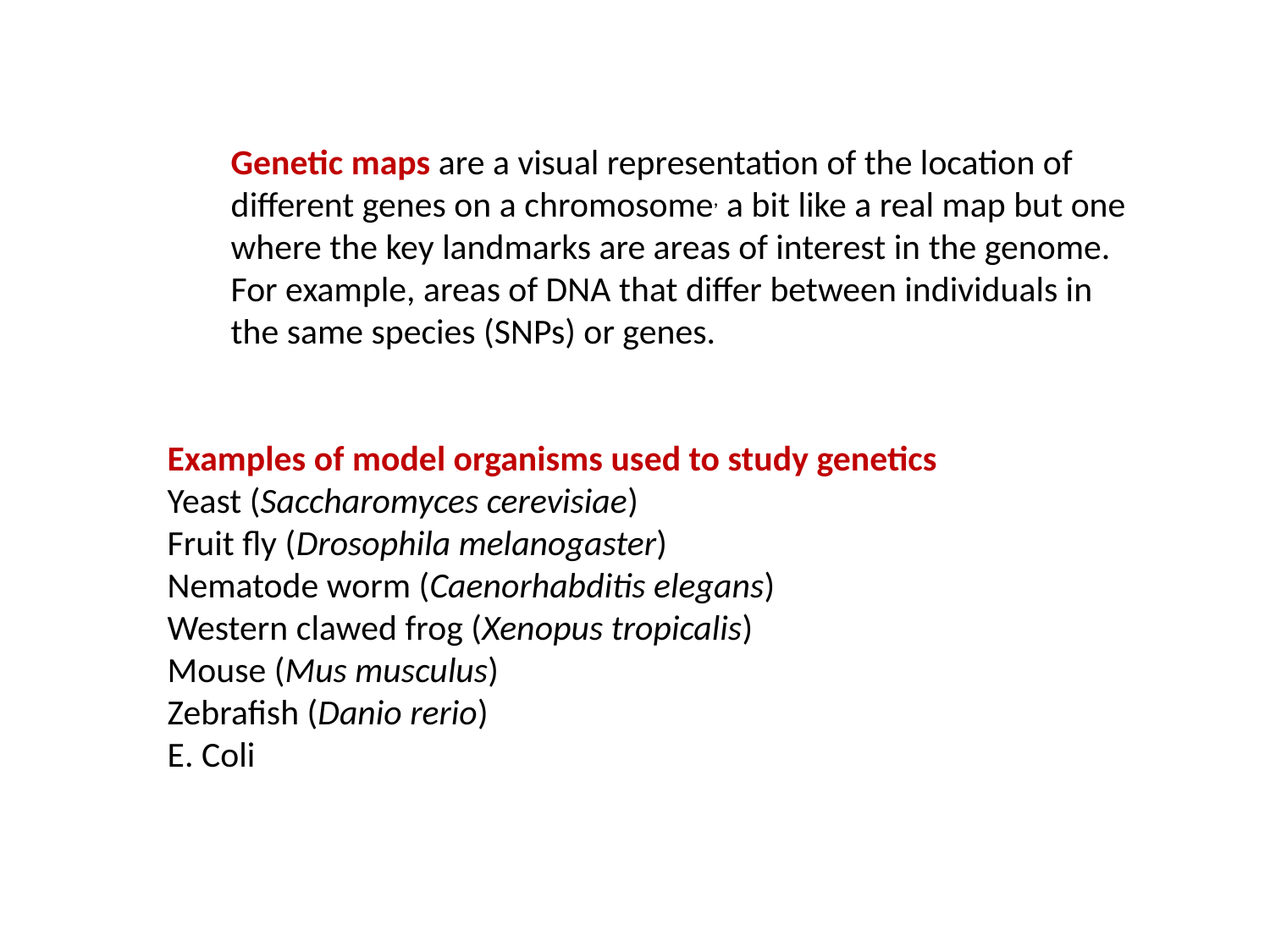

Genetic maps are a visual representation of the location of different genes on a chromosome, a bit like a real map but one where the key landmarks are areas of interest in the genome.
For example, areas of DNA that differ between individuals in the same species (SNPs) or genes.

Examples of model organisms used to study genetics
Yeast (Saccharomyces cerevisiae)
Fruit fly (Drosophila melanogaster)
Nematode worm (Caenorhabditis elegans)
Western clawed frog (Xenopus tropicalis)
Mouse (Mus musculus)
Zebrafish (Danio rerio)
E. Coli